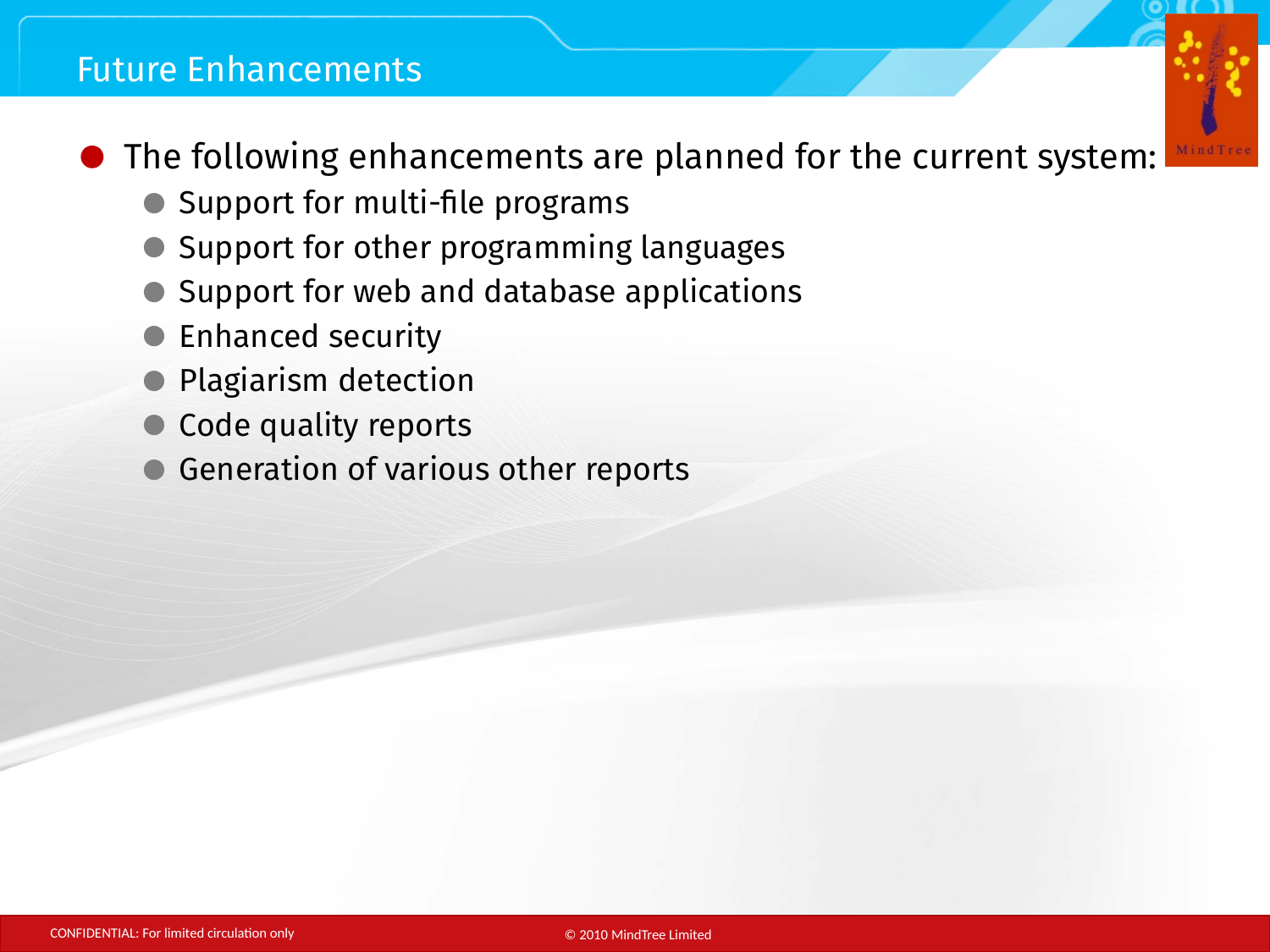

# Future Enhancements
The following enhancements are planned for the current system:
Support for multi-file programs
Support for other programming languages
Support for web and database applications
Enhanced security
Plagiarism detection
Code quality reports
Generation of various other reports